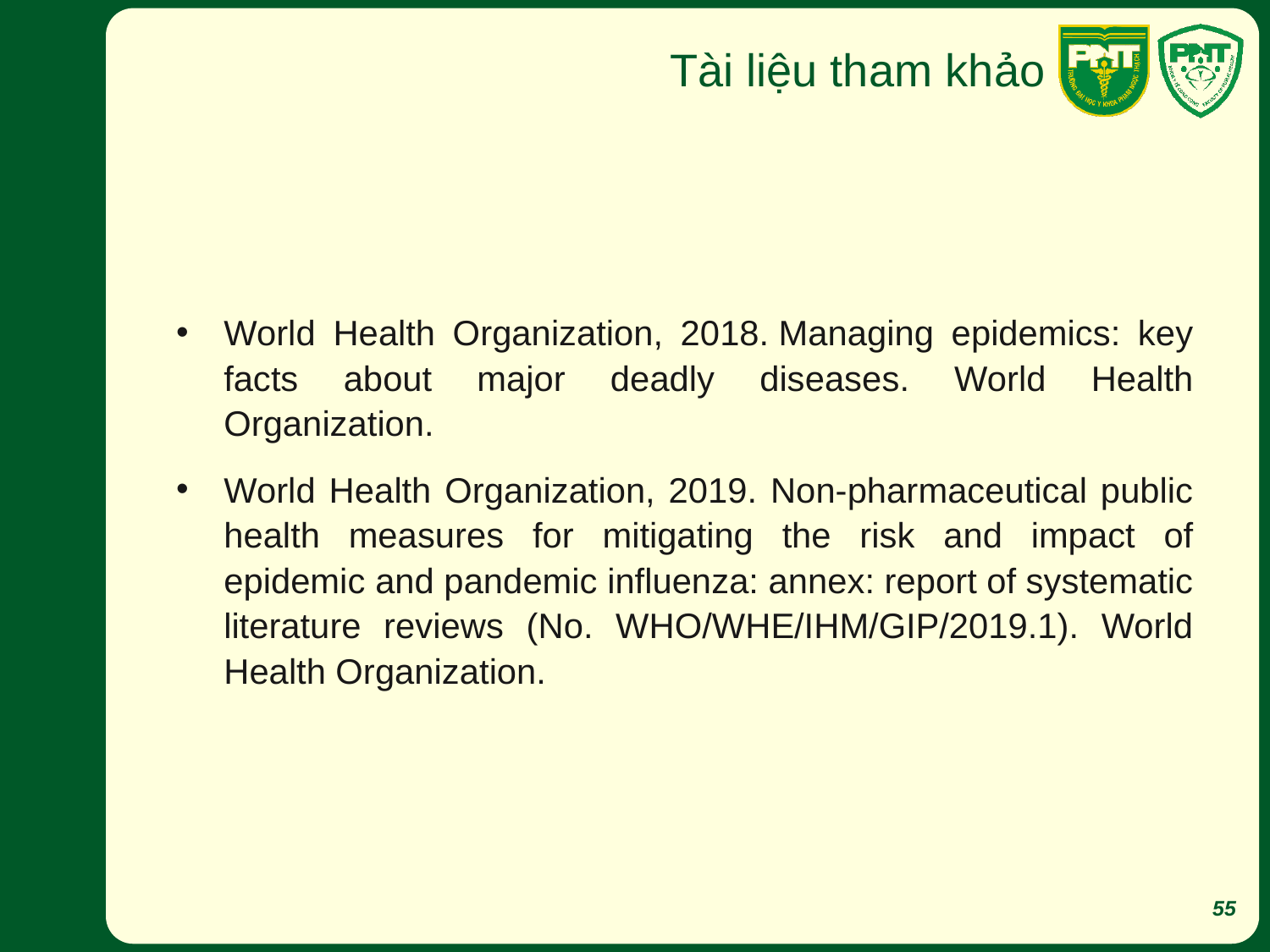

# Tài liệu tham khảo
World Health Organization, 2018. Managing epidemics: key facts about major deadly diseases. World Health Organization.
World Health Organization, 2019. Non-pharmaceutical public health measures for mitigating the risk and impact of epidemic and pandemic influenza: annex: report of systematic literature reviews (No. WHO/WHE/IHM/GIP/2019.1). World Health Organization.
55